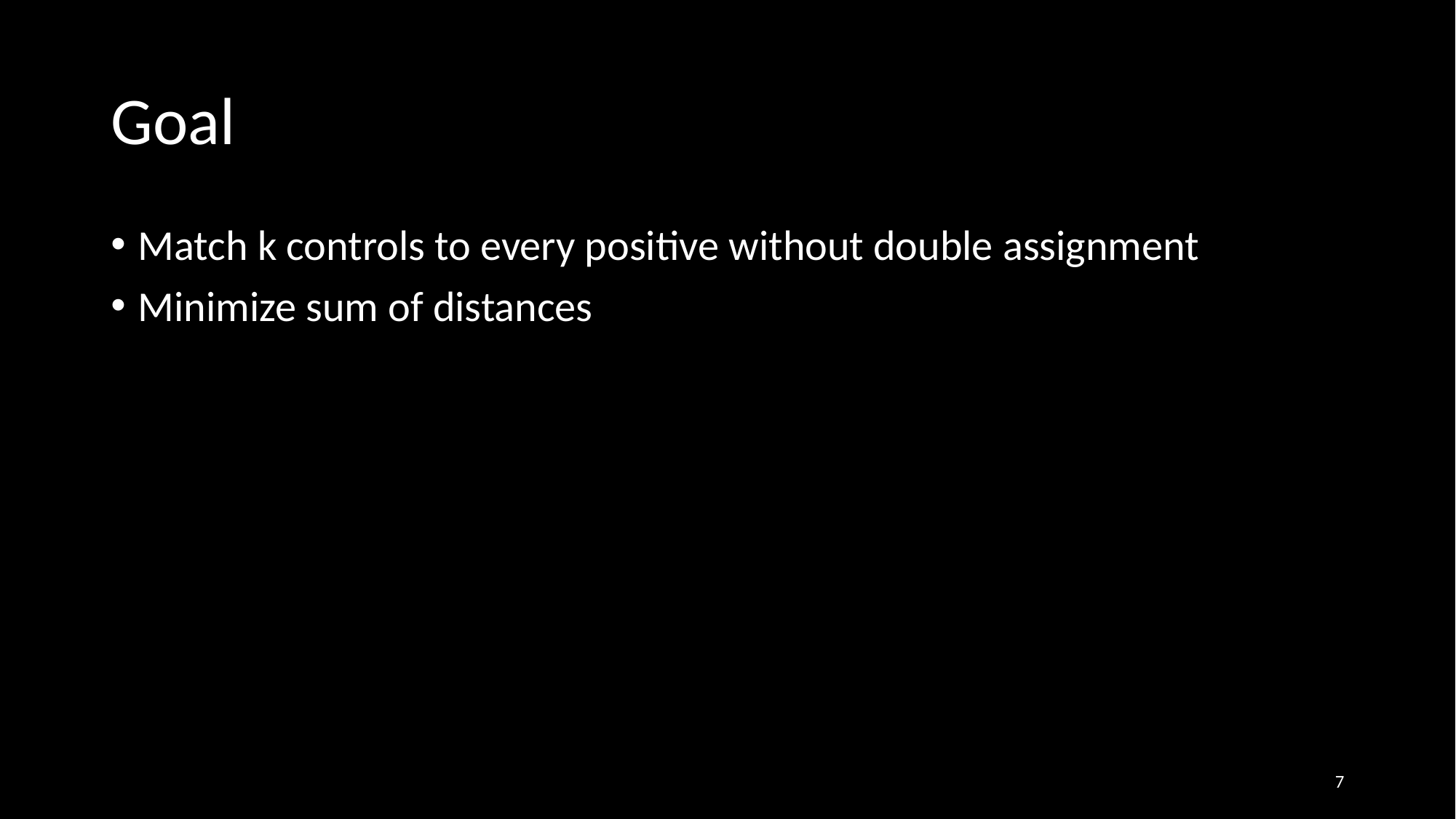

# Goal
Match k controls to every positive without double assignment
Minimize sum of distances
7